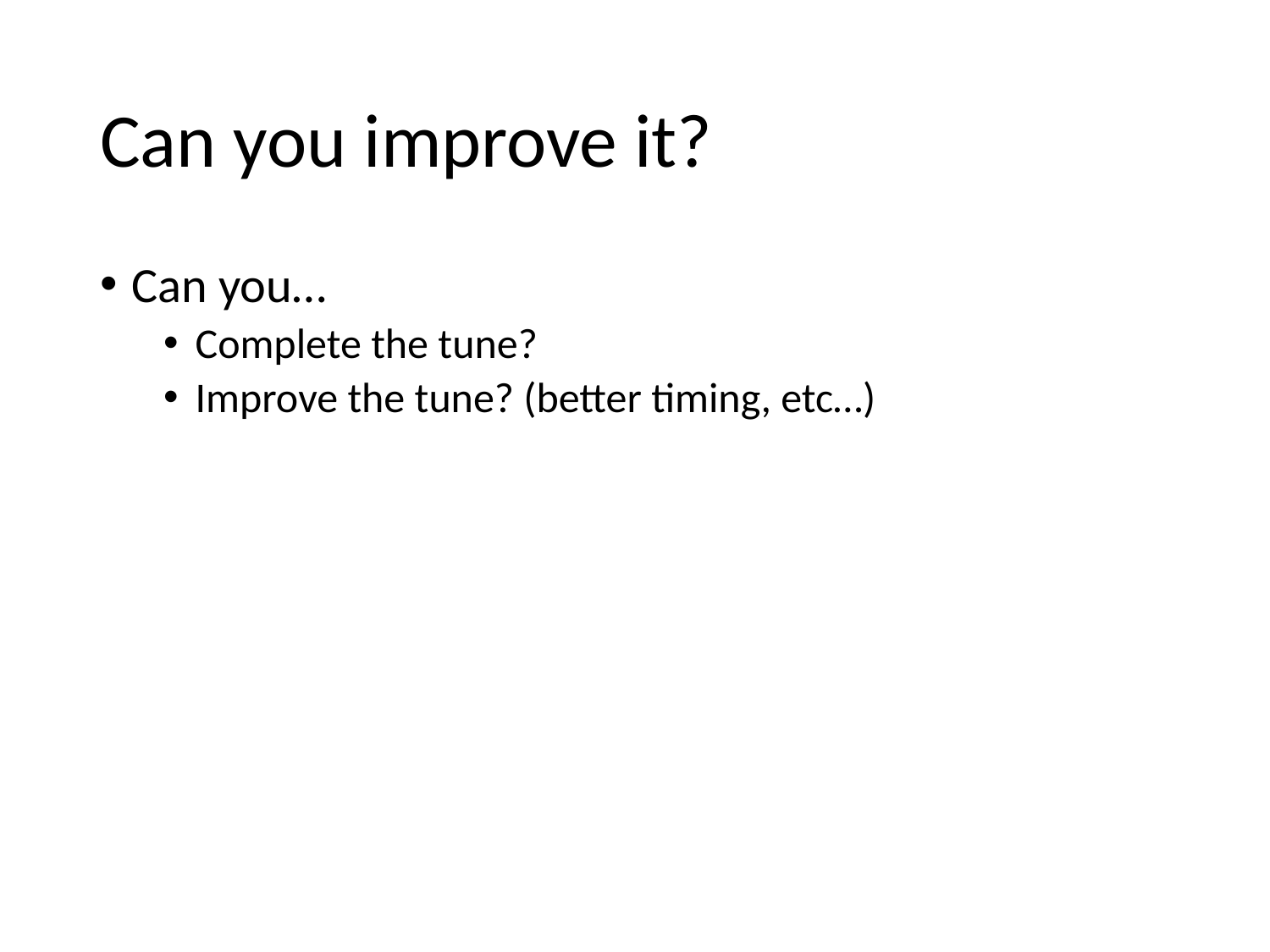

# Can you improve it?
Can you…
Complete the tune?
Improve the tune? (better timing, etc…)